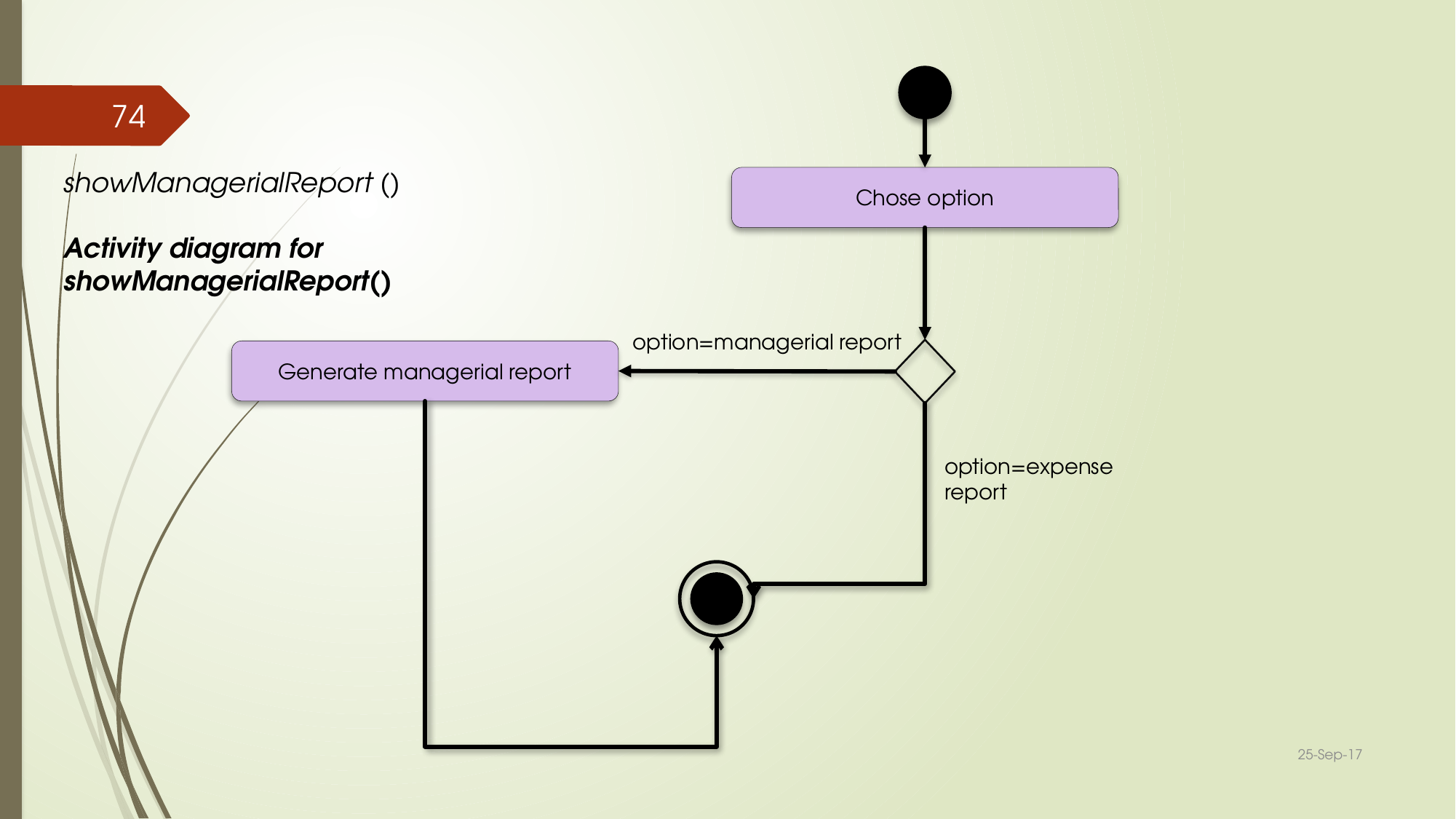

74
showManagerialReport ()

Activity diagram for showManagerialReport()
Chose option
option=managerial report

Generate managerial report
option=expense report

25-Sep-17